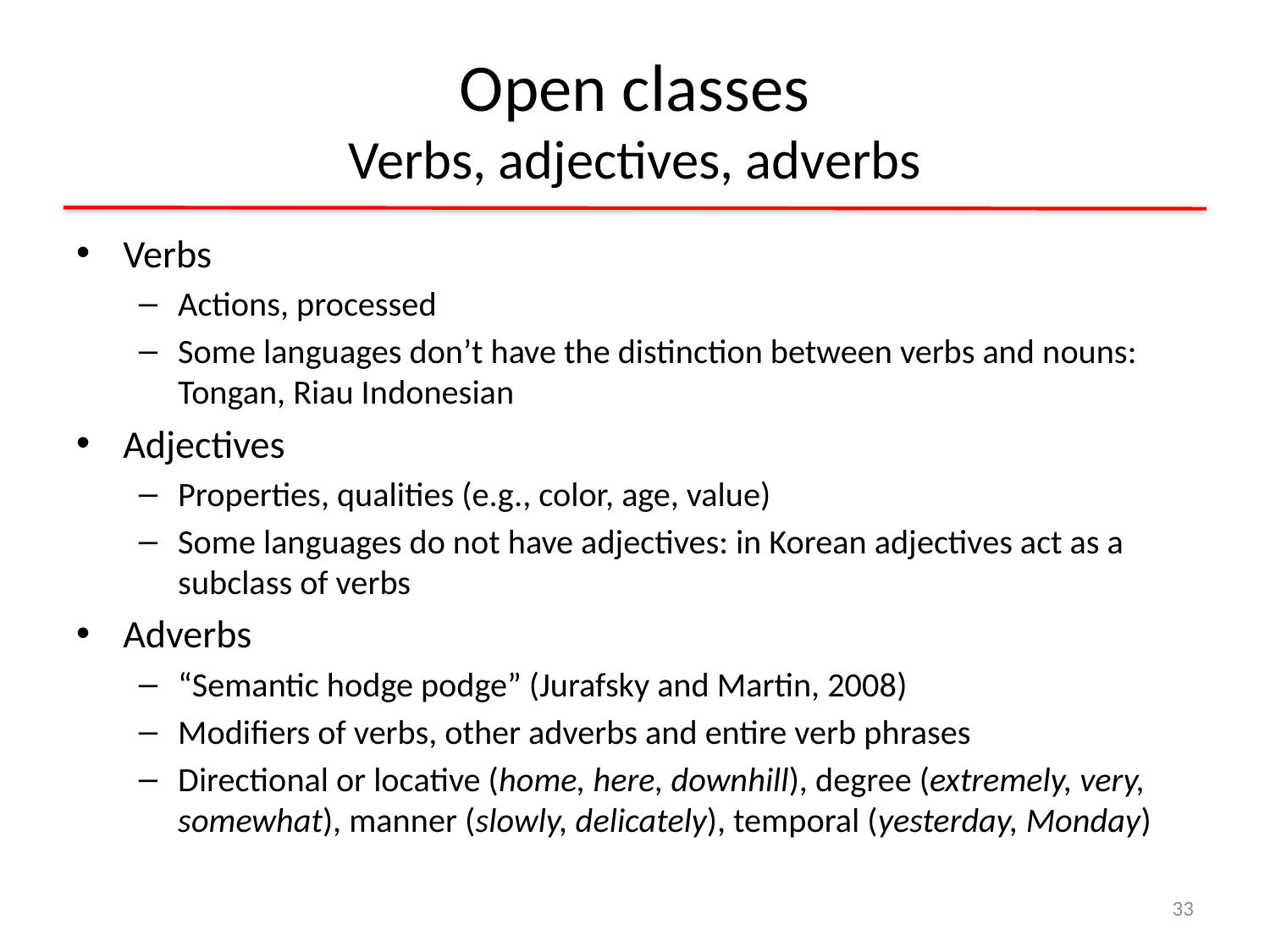

# Open classes Verbs, adjectives, adverbs
Verbs
Actions, processed
Some languages don’t have the distinction between verbs and nouns: Tongan, Riau Indonesian
Adjectives
Properties, qualities (e.g., color, age, value)
Some languages do not have adjectives: in Korean adjectives act as a subclass of verbs
Adverbs
“Semantic hodge podge” (Jurafsky and Martin, 2008)
Modifiers of verbs, other adverbs and entire verb phrases
Directional or locative (home, here, downhill), degree (extremely, very, somewhat), manner (slowly, delicately), temporal (yesterday, Monday)
33